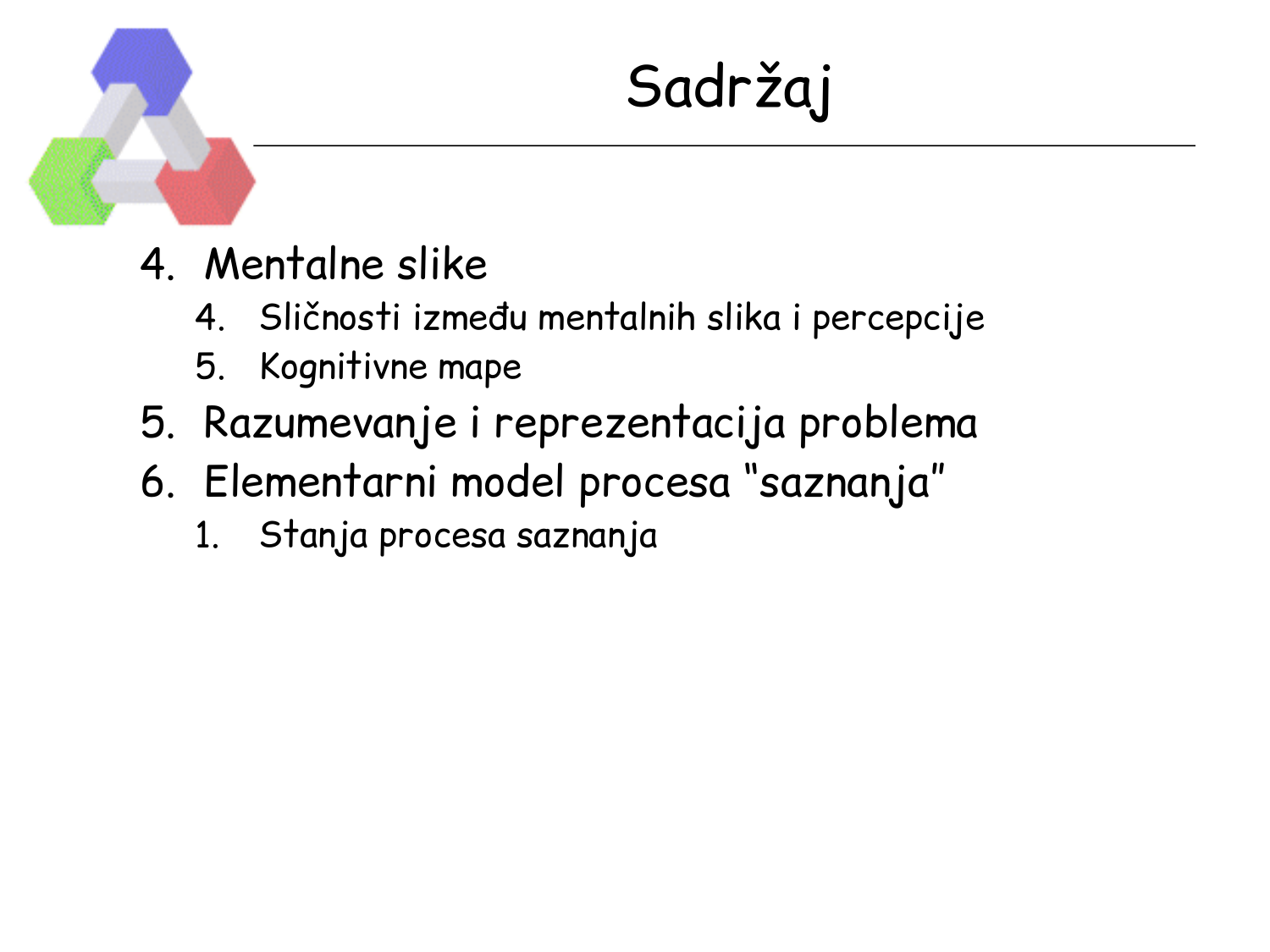

# Sadržaj

Mentalne slike
Sličnosti između mentalnih slika i percepcije
Kognitivne mape
Razumevanje i reprezentacija problema
Elementarni model procesa “saznanja”
Stanja procesa saznanja